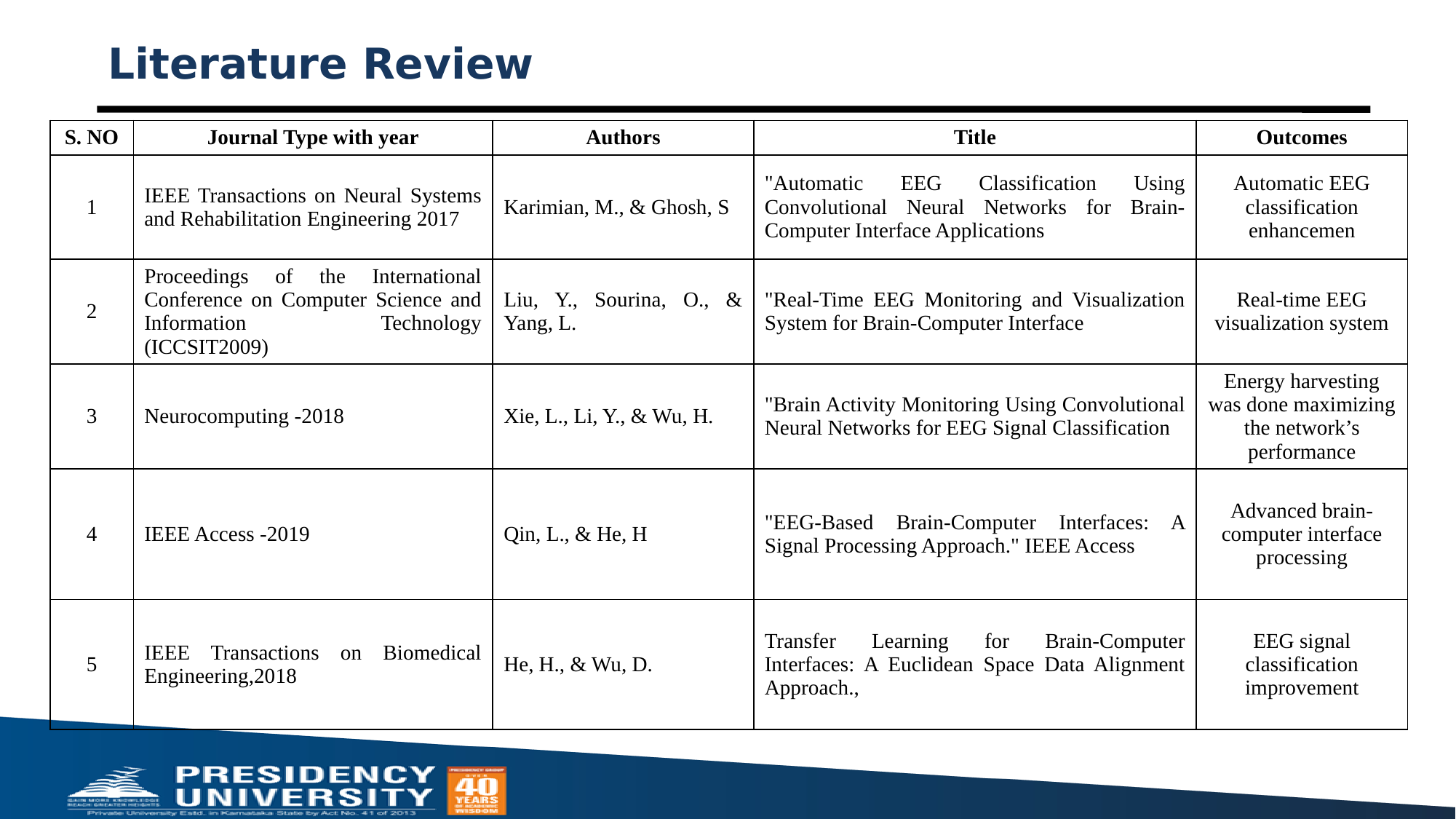

# Literature Review
| S. NO | Journal Type with year | Authors | Title | Outcomes |
| --- | --- | --- | --- | --- |
| 1 | IEEE Transactions on Neural Systems and Rehabilitation Engineering 2017 | Karimian, M., & Ghosh, S | "Automatic EEG Classification Using Convolutional Neural Networks for Brain-Computer Interface Applications | Automatic EEG classification enhancemen |
| 2 | Proceedings of the International Conference on Computer Science and Information Technology (ICCSIT2009) | Liu, Y., Sourina, O., & Yang, L. | "Real-Time EEG Monitoring and Visualization System for Brain-Computer Interface | Real-time EEG visualization system |
| 3 | Neurocomputing -2018 | Xie, L., Li, Y., & Wu, H. | "Brain Activity Monitoring Using Convolutional Neural Networks for EEG Signal Classification | Energy harvesting was done maximizing the network’s performance |
| 4 | IEEE Access -2019 | Qin, L., & He, H | "EEG-Based Brain-Computer Interfaces: A Signal Processing Approach." IEEE Access | Advanced brain-computer interface processing |
| 5 | IEEE Transactions on Biomedical Engineering,2018 | He, H., & Wu, D. | Transfer Learning for Brain-Computer Interfaces: A Euclidean Space Data Alignment Approach., | EEG signal classification improvement |